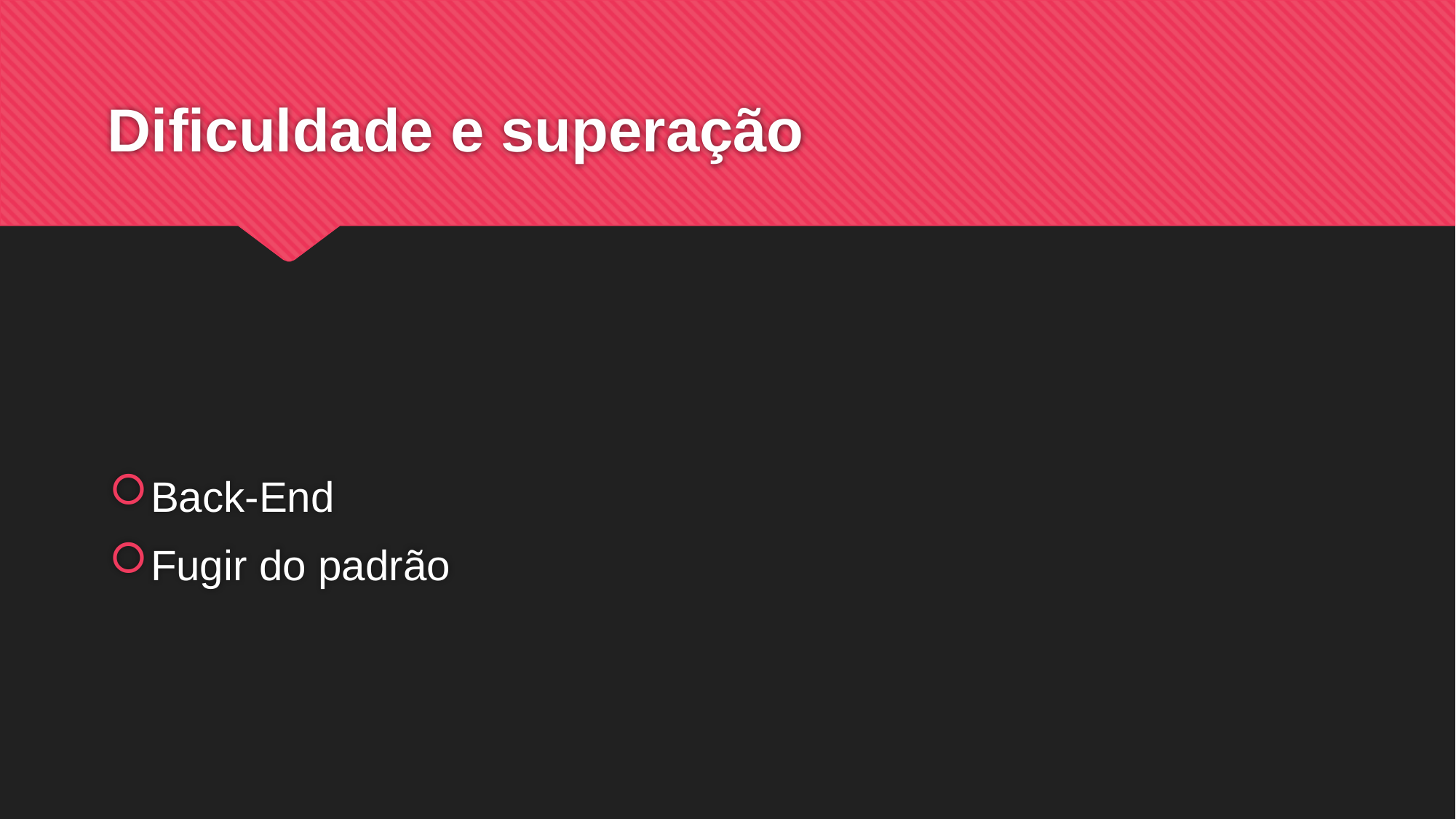

# Dificuldade e superação
Back-End
Fugir do padrão